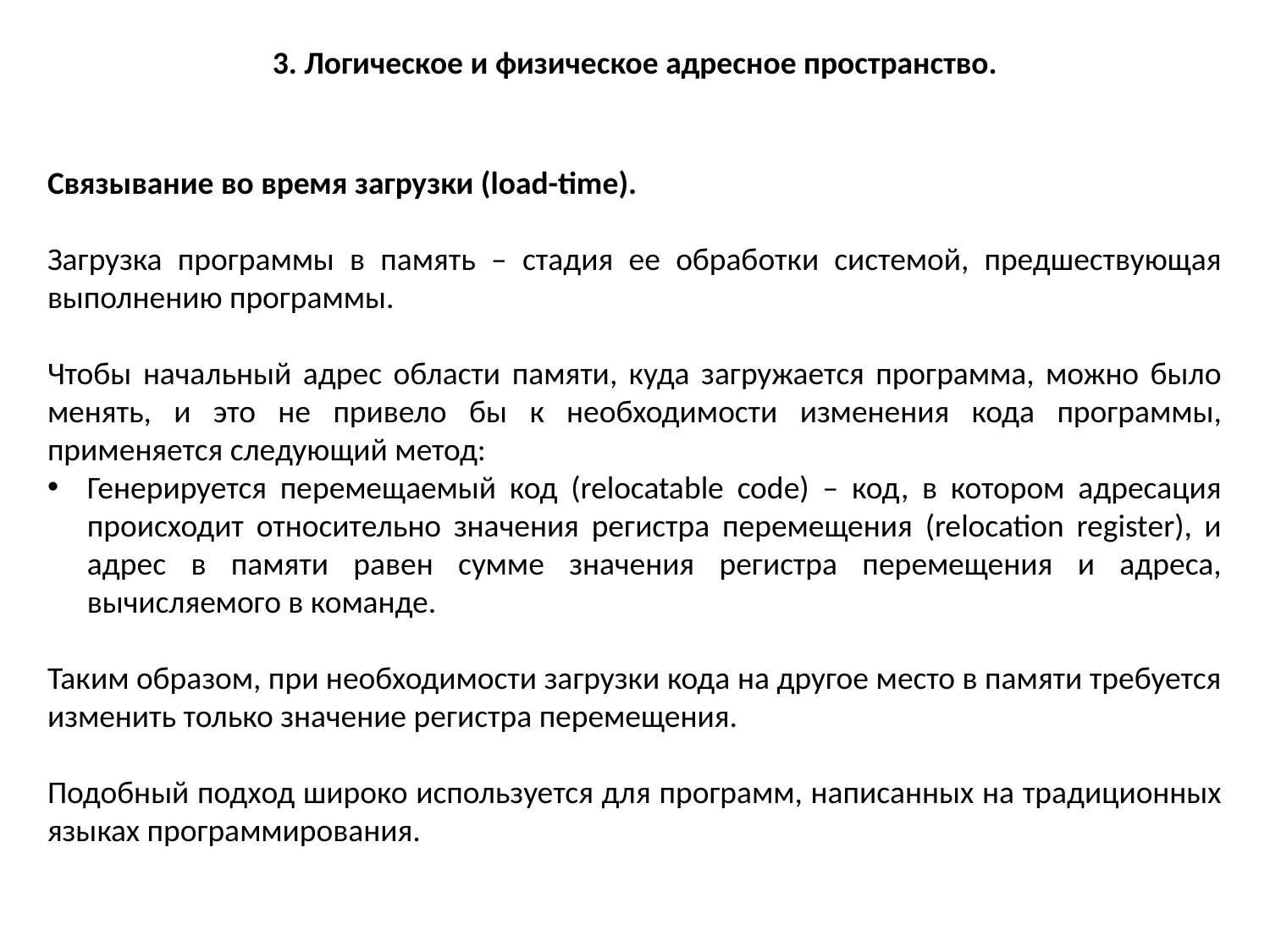

3. Логическое и физическое адресное пространство.
Связывание во время загрузки (load-time).

Загрузка программы в память – стадия ее обработки системой, предшествующая выполнению программы.

Чтобы начальный адрес области памяти, куда загружается программа, можно было менять, и это не привело бы к необходимости изменения кода программы, применяется следующий метод:
Генерируется перемещаемый код (relocatable code) – код, в котором адресация происходит относительно значения регистра перемещения (relocation register), и адрес в памяти равен сумме значения регистра перемещения и адреса, вычисляемого в команде.

Таким образом, при необходимости загрузки кода на другое место в памяти требуется изменить только значение регистра перемещения.

Подобный подход широко используется для программ, написанных на традиционных языках программирования.